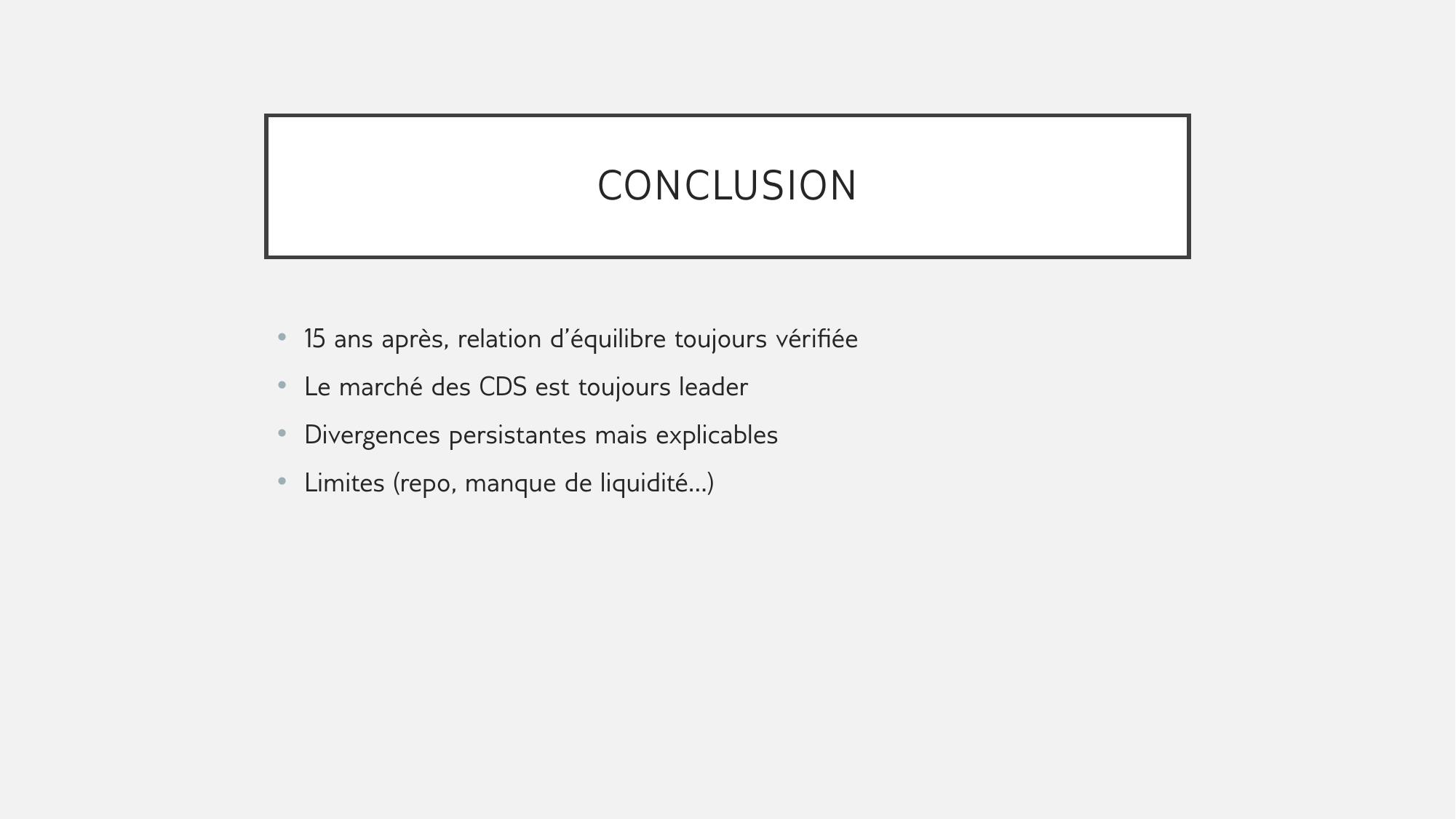

# Conclusion
15 ans après, relation d’équilibre toujours vérifiée
Le marché des CDS est toujours leader
Divergences persistantes mais explicables
Limites (repo, manque de liquidité…)